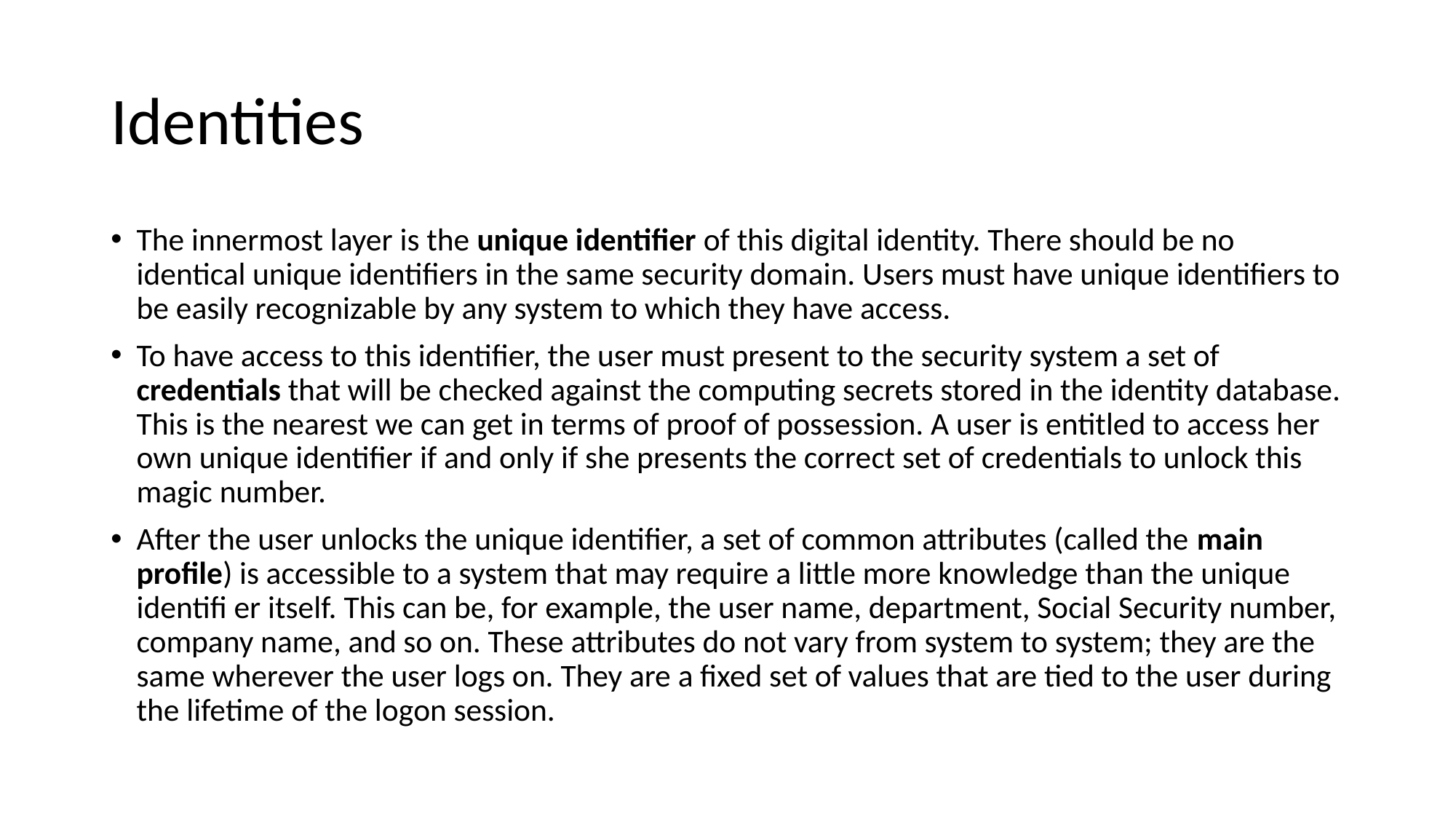

# Identities
The innermost layer is the unique identifier of this digital identity. There should be no identical unique identifiers in the same security domain. Users must have unique identifiers to be easily recognizable by any system to which they have access.
To have access to this identifier, the user must present to the security system a set of credentials that will be checked against the computing secrets stored in the identity database. This is the nearest we can get in terms of proof of possession. A user is entitled to access her own unique identifier if and only if she presents the correct set of credentials to unlock this magic number.
After the user unlocks the unique identifier, a set of common attributes (called the main profile) is accessible to a system that may require a little more knowledge than the unique identifi er itself. This can be, for example, the user name, department, Social Security number, company name, and so on. These attributes do not vary from system to system; they are the same wherever the user logs on. They are a fixed set of values that are tied to the user during the lifetime of the logon session.